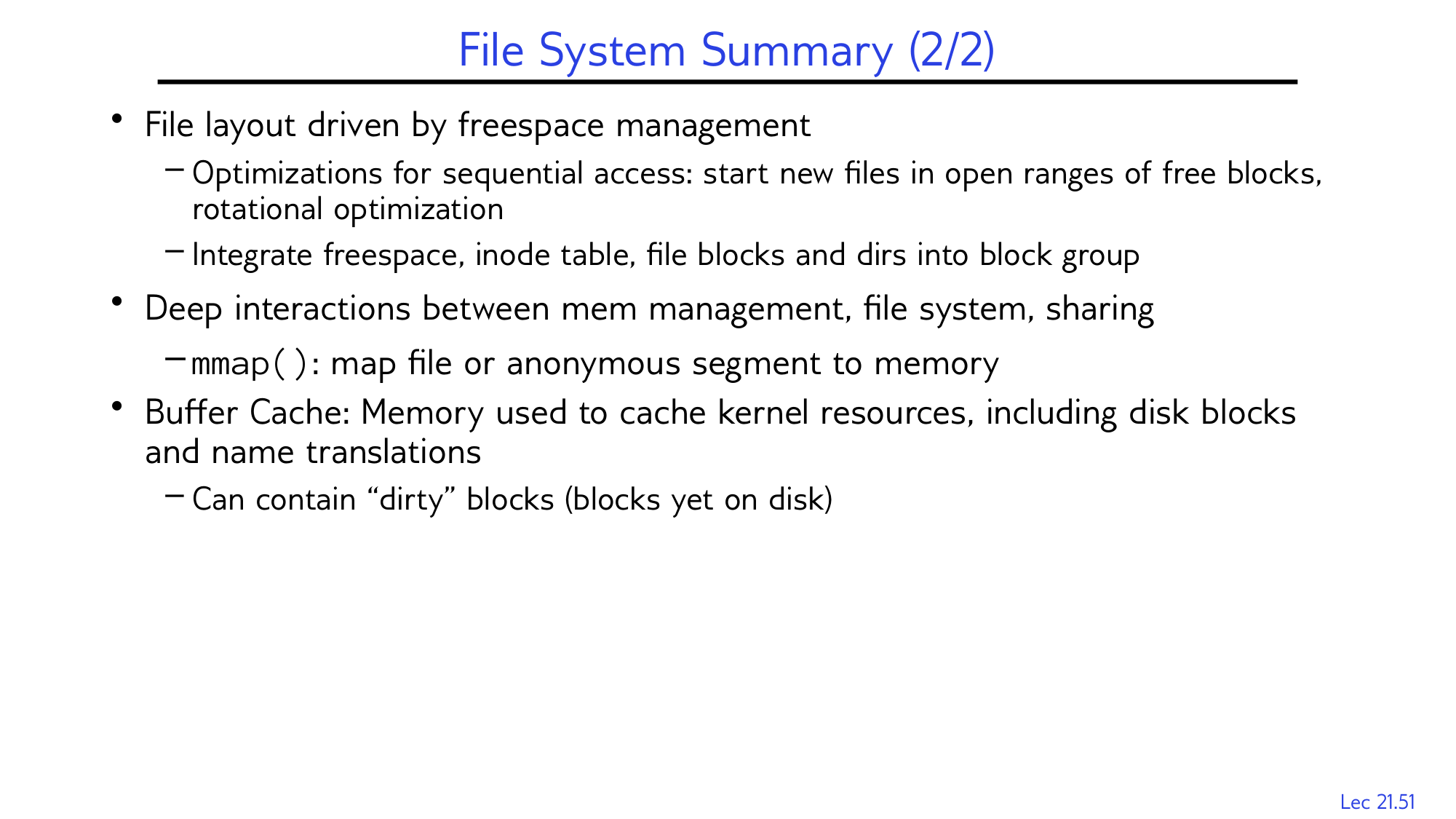

# File System Summary (2/2)
File layout driven by freespace management
Optimizations for sequential access: start new files in open ranges of free blocks, rotational optimization
Integrate freespace, inode table, file blocks and dirs into block group
Deep interactions between mem management, file system, sharing
mmap(): map file or anonymous segment to memory
Buffer Cache: Memory used to cache kernel resources, including disk blocks and name translations
Can contain “dirty” blocks (blocks yet on disk)